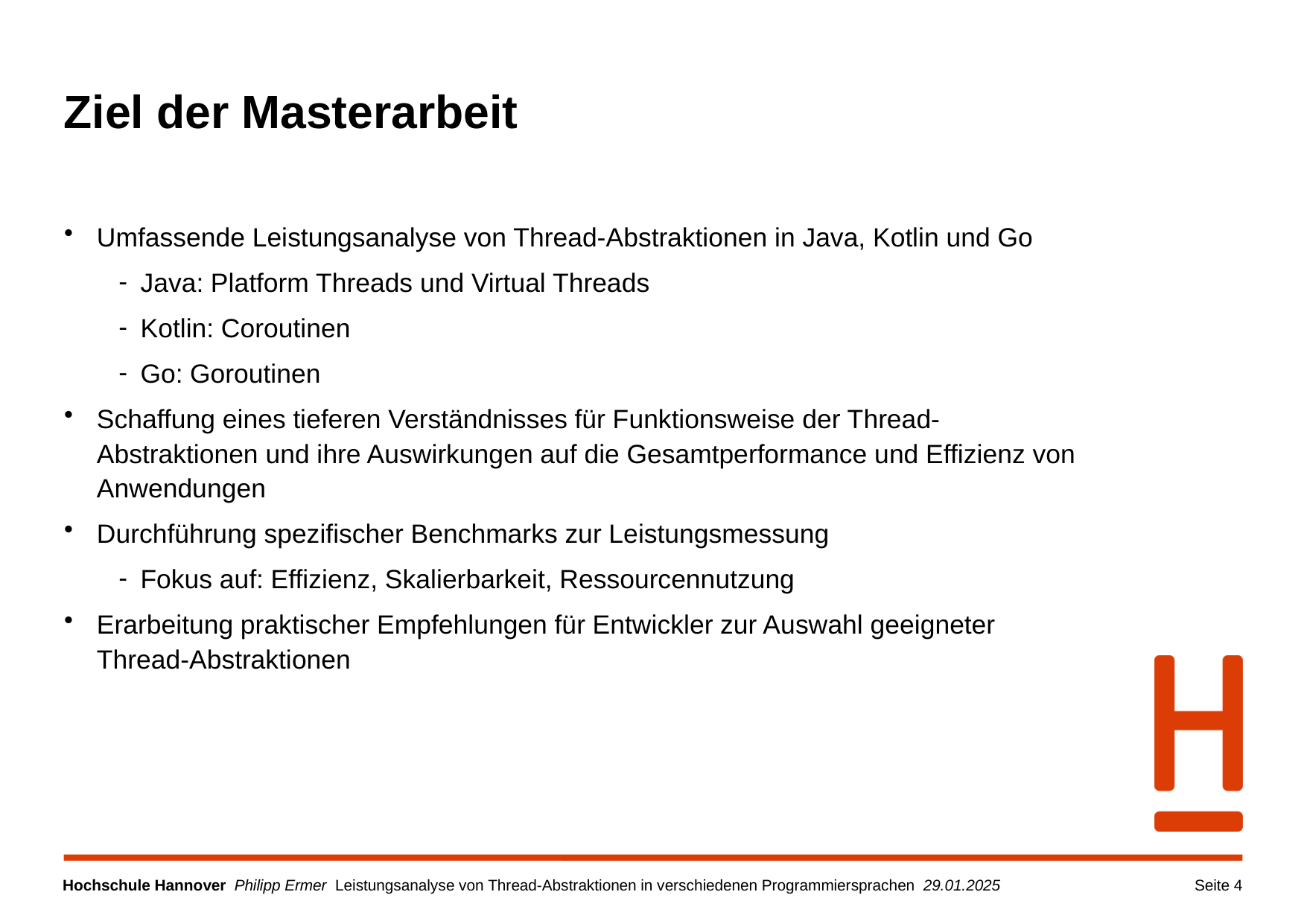

# Ziel der Masterarbeit
Umfassende Leistungsanalyse von Thread-Abstraktionen in Java, Kotlin und Go
Java: Platform Threads und Virtual Threads
Kotlin: Coroutinen
Go: Goroutinen
Schaffung eines tieferen Verständnisses für Funktionsweise der Thread-Abstraktionen und ihre Auswirkungen auf die Gesamtperformance und Effizienz von Anwendungen
Durchführung spezifischer Benchmarks zur Leistungsmessung
Fokus auf: Effizienz, Skalierbarkeit, Ressourcennutzung
Erarbeitung praktischer Empfehlungen für Entwickler zur Auswahl geeigneter Thread-Abstraktionen
Seite 4